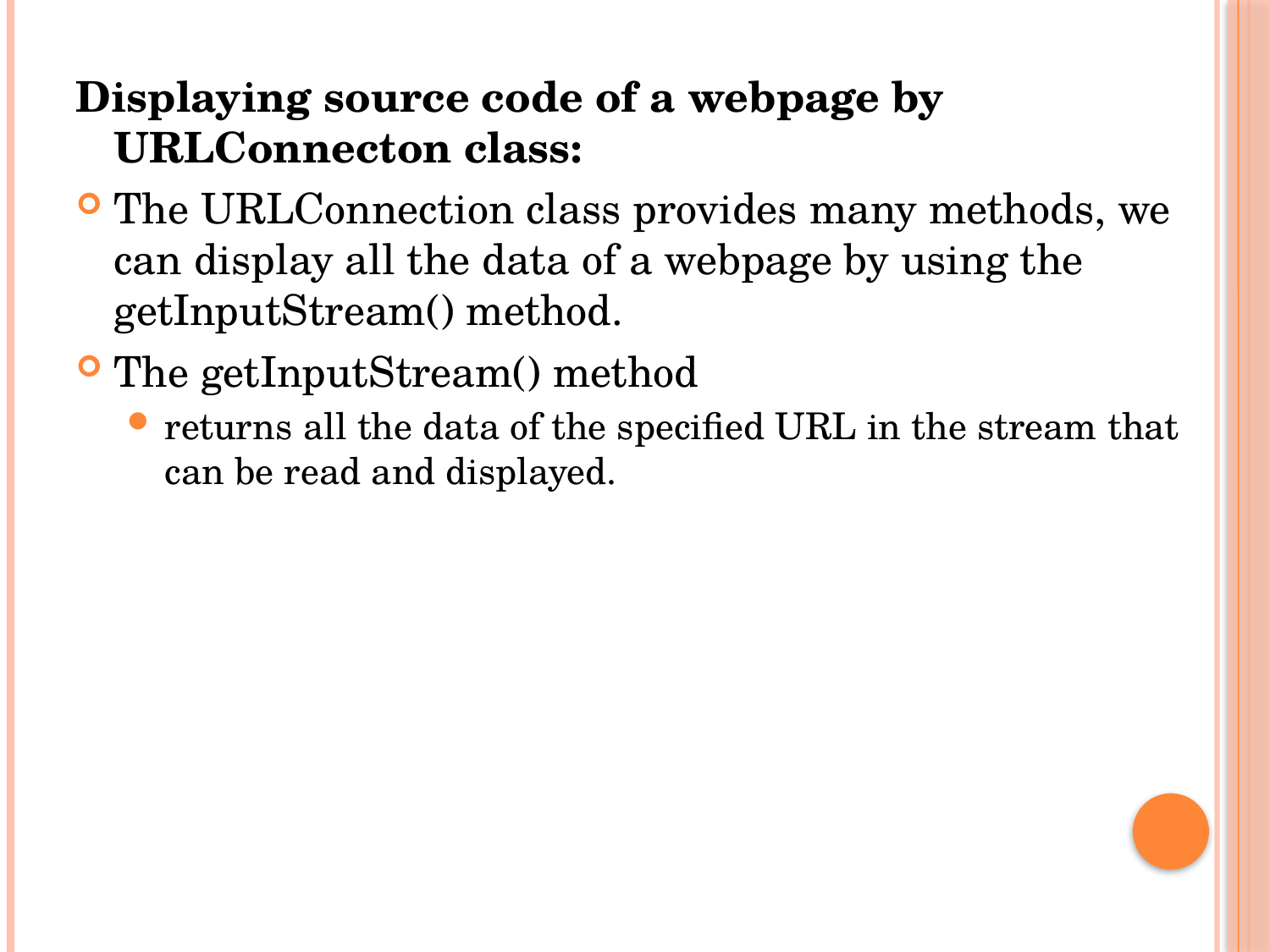

Displaying source code of a webpage by URLConnecton class:
The URLConnection class provides many methods, we can display all the data of a webpage by using the getInputStream() method.
The getInputStream() method
returns all the data of the specified URL in the stream that can be read and displayed.